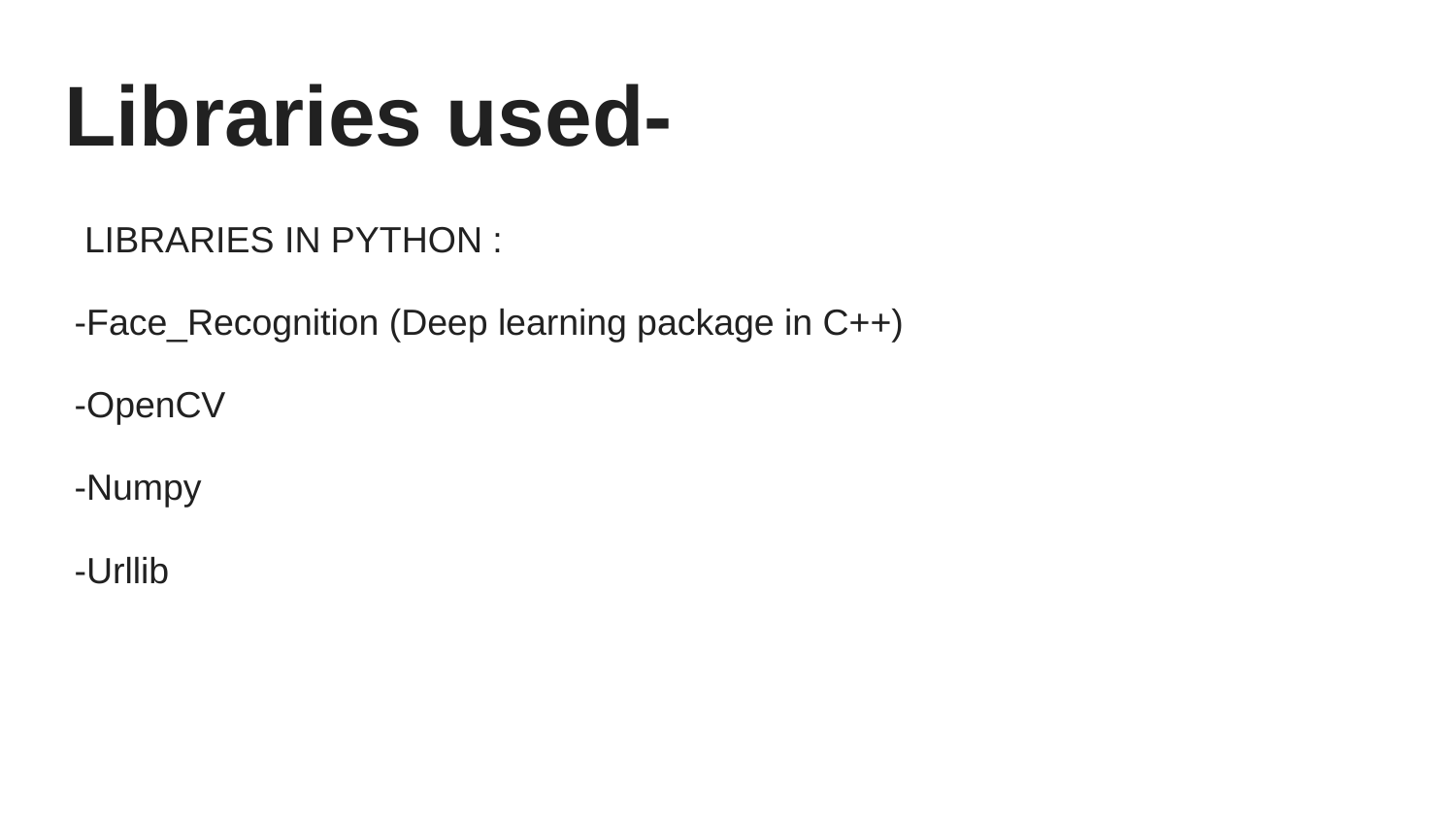

# Libraries used-
  LIBRARIES IN PYTHON :
 -Face_Recognition (Deep learning package in C++)
 -OpenCV
 -Numpy
 -Urllib